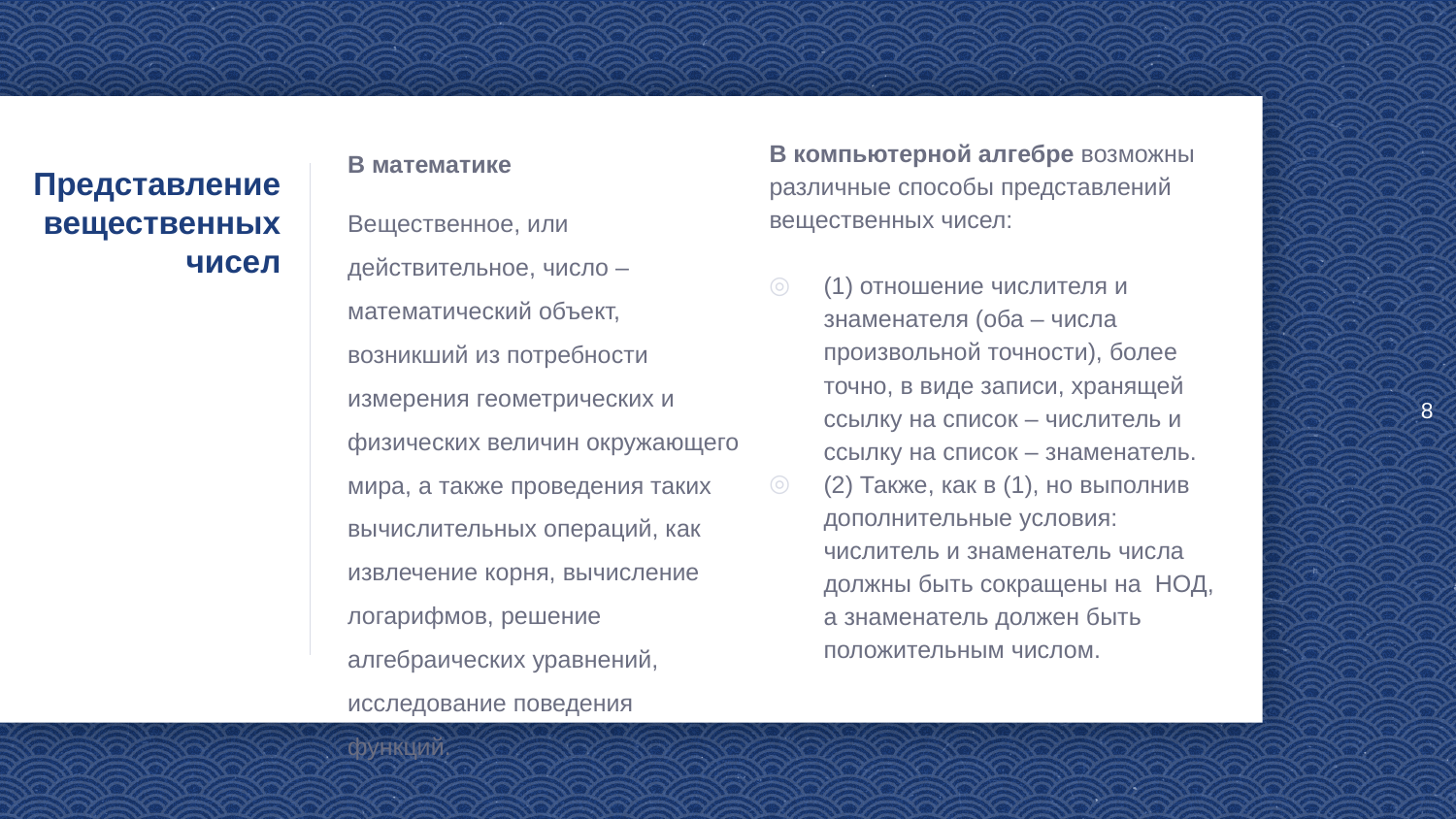

8
В математике
Вещественное, или действительное, число – математический объект, возникший из потребности измерения геометрических и физических величин окружающего мира, а также проведения таких вычислительных операций, как извлечение корня, вычисление логарифмов, решение алгебраических уравнений, исследование поведения функций.
В компьютерной алгебре возможны различные способы представлений вещественных чисел:

(1) отношение числителя и знаменателя (оба – числа произвольной точности), более точно, в виде записи, хранящей ссылку на список – числитель и ссылку на список – знаменатель.
(2) Также, как в (1), но выполнив дополнительные условия: числитель и знаменатель числа должны быть сокращены на  НОД, а знаменатель должен быть положительным числом.

# Представление вещественных чисел